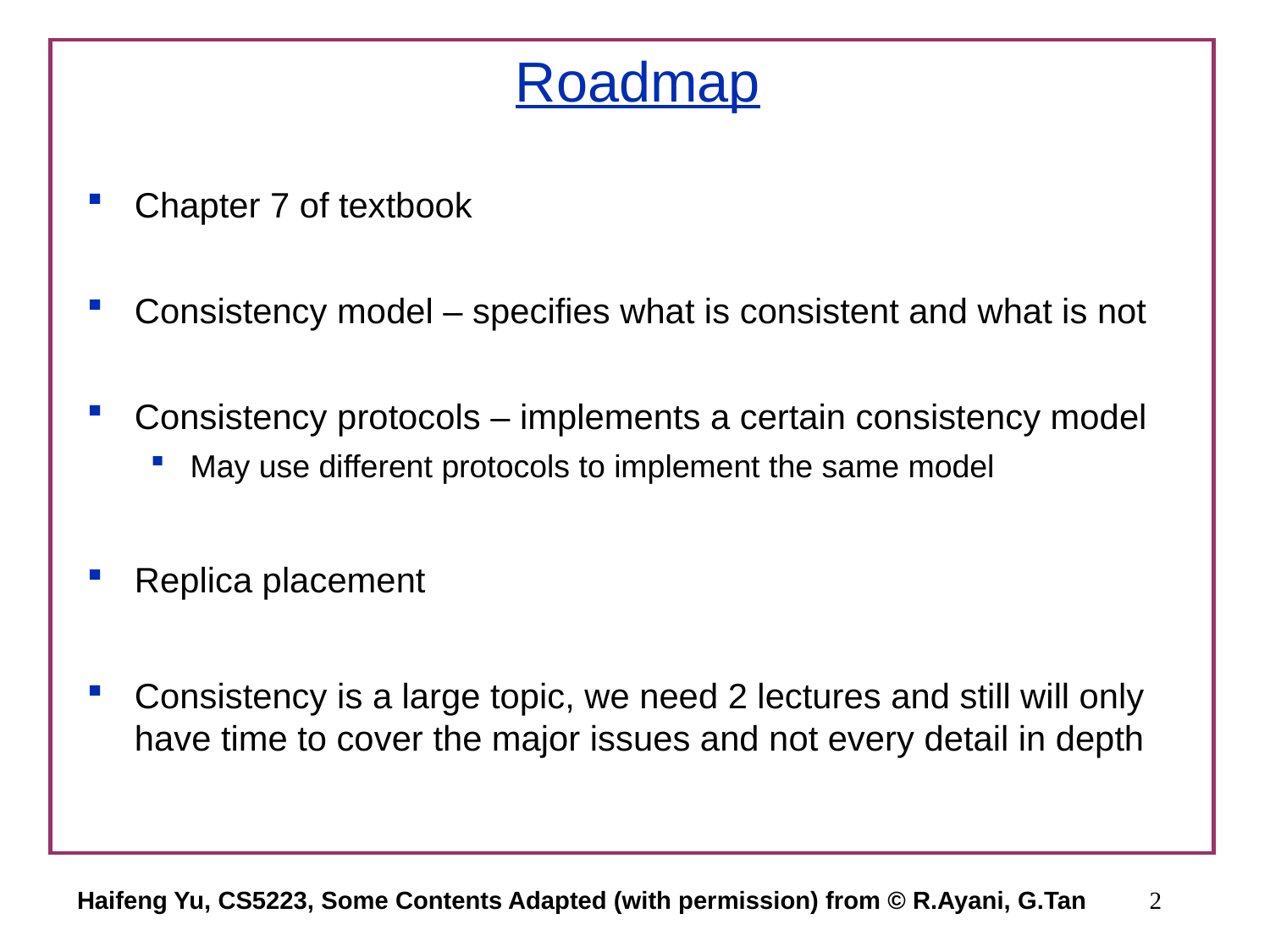

# Roadmap
Chapter 7 of textbook

Consistency model – specifies what is consistent and what is not

Consistency protocols – implements a certain consistency model
May use different protocols to implement the same model

Replica placement

Consistency is a large topic, we need 2 lectures and still will only have time to cover the major issues and not every detail in depth
Haifeng Yu, CS5223, Some Contents Adapted (with permission) from © R.Ayani, G.Tan
2